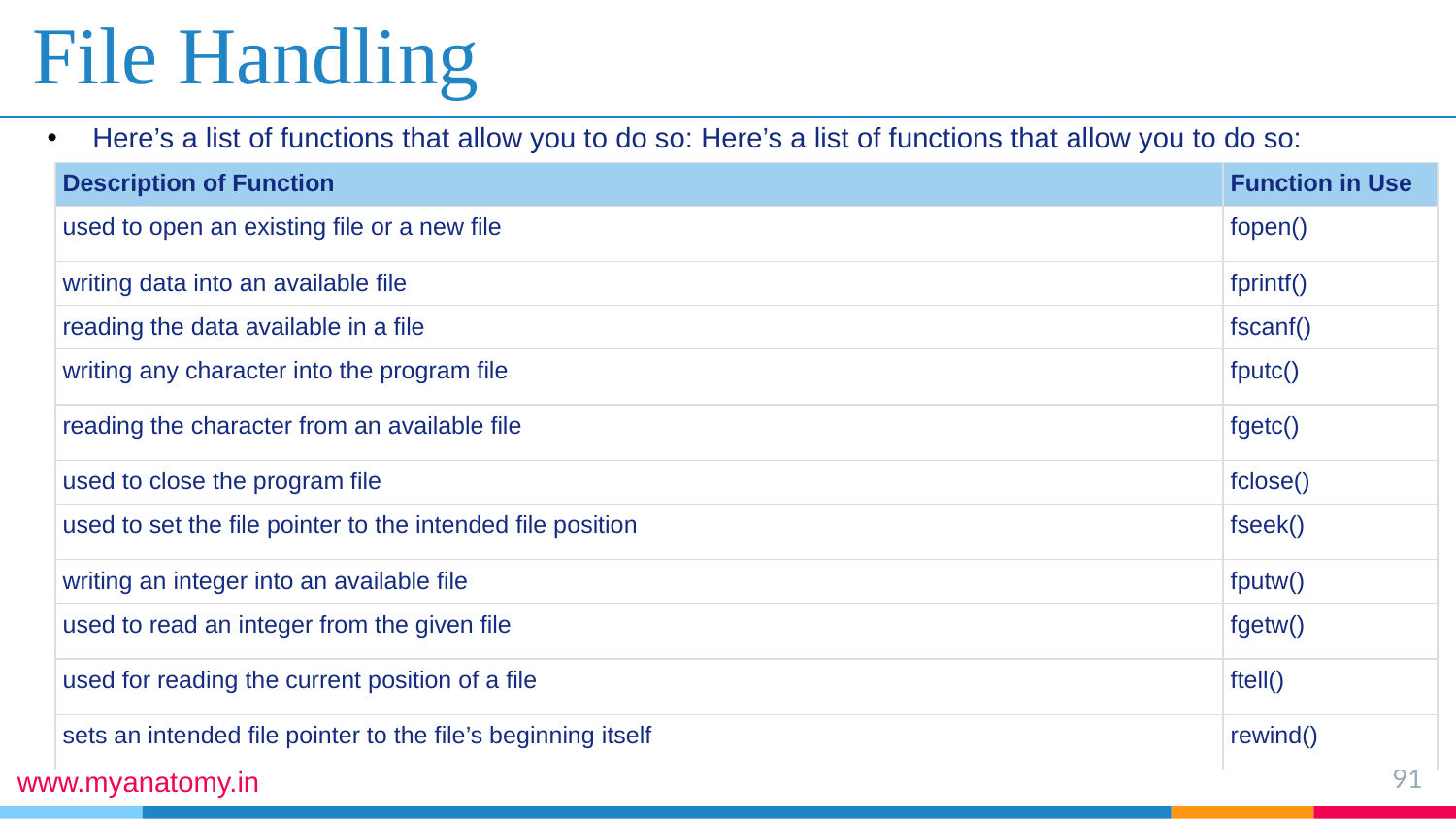

# File Handling
Here’s a list of functions that allow you to do so: Here’s a list of functions that allow you to do so:
| Description of Function | Function in Use |
| --- | --- |
| used to open an existing file or a new file | fopen() |
| writing data into an available file | fprintf() |
| reading the data available in a file | fscanf() |
| writing any character into the program file | fputc() |
| reading the character from an available file | fgetc() |
| used to close the program file | fclose() |
| used to set the file pointer to the intended file position | fseek() |
| writing an integer into an available file | fputw() |
| used to read an integer from the given file | fgetw() |
| used for reading the current position of a file | ftell() |
| sets an intended file pointer to the file’s beginning itself | rewind() |
91
www.myanatomy.in